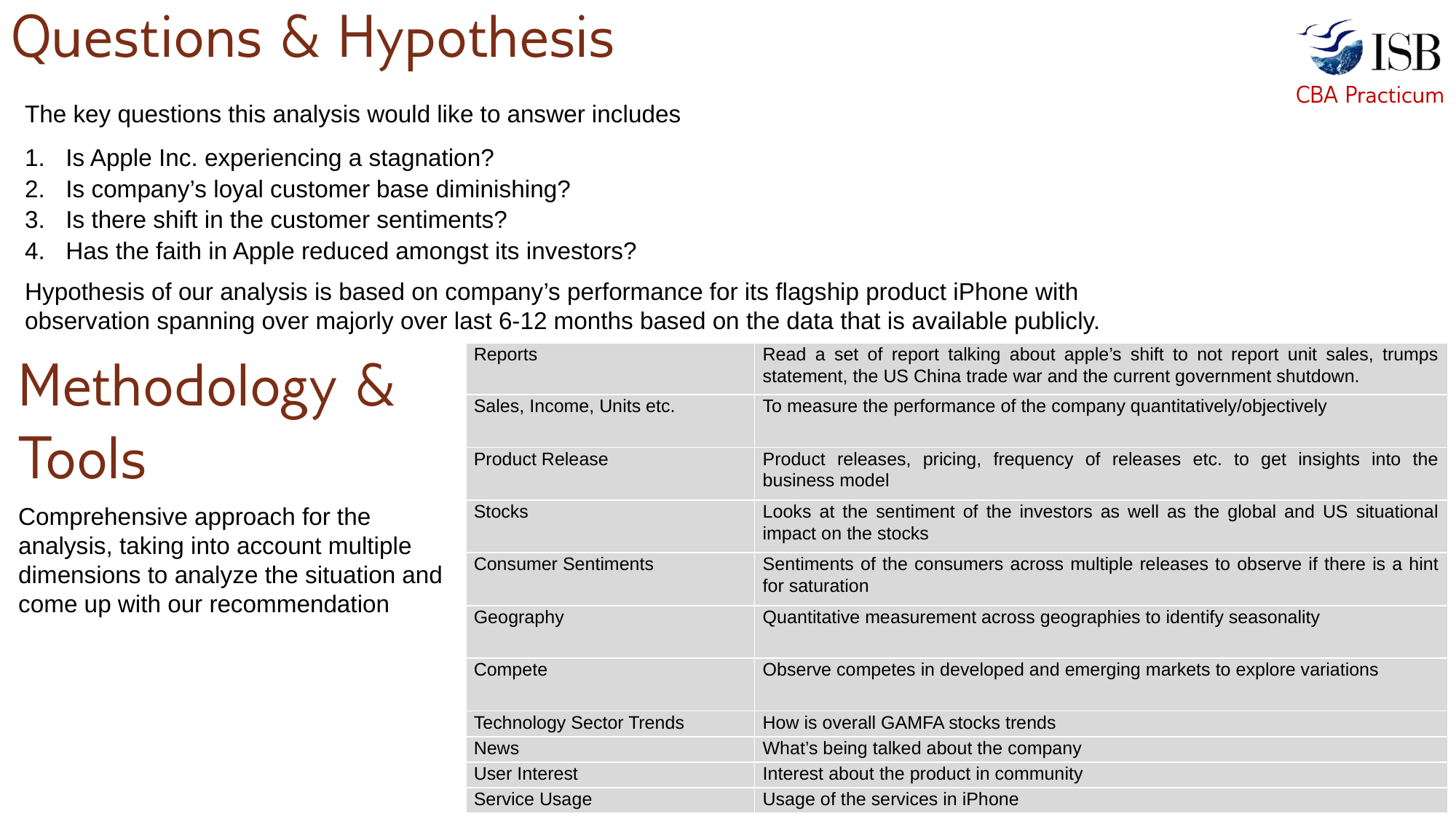

# Questions & Hypothesis
The key questions this analysis would like to answer includes
Is Apple Inc. experiencing a stagnation?
Is company’s loyal customer base diminishing?
Is there shift in the customer sentiments?
Has the faith in Apple reduced amongst its investors?
Hypothesis of our analysis is based on company’s performance for its flagship product iPhone with observation spanning over majorly over last 6-12 months based on the data that is available publicly.
| Reports | Read a set of report talking about apple’s shift to not report unit sales, trumps statement, the US China trade war and the current government shutdown. |
| --- | --- |
| Sales, Income, Units etc. | To measure the performance of the company quantitatively/objectively |
| Product Release | Product releases, pricing, frequency of releases etc. to get insights into the business model |
| Stocks | Looks at the sentiment of the investors as well as the global and US situational impact on the stocks |
| Consumer Sentiments | Sentiments of the consumers across multiple releases to observe if there is a hint for saturation |
| Geography | Quantitative measurement across geographies to identify seasonality |
| Compete | Observe competes in developed and emerging markets to explore variations |
| Technology Sector Trends | How is overall GAMFA stocks trends |
| News | What’s being talked about the company |
| User Interest | Interest about the product in community |
| Service Usage | Usage of the services in iPhone |
Methodology &
Tools
Comprehensive approach for the analysis, taking into account multiple dimensions to analyze the situation and come up with our recommendation
4